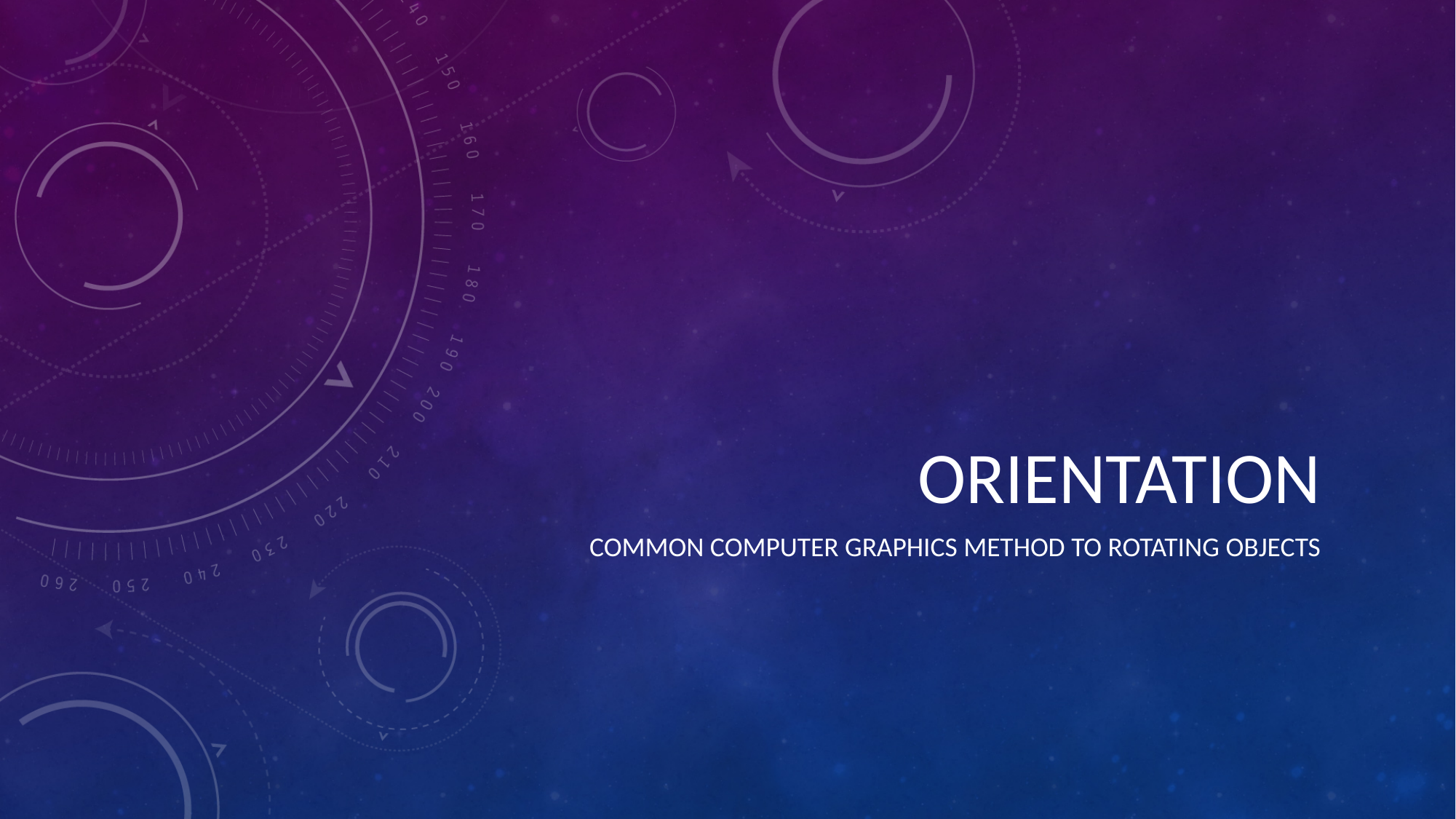

# Orientation
Common computer graphics method to rotating objects